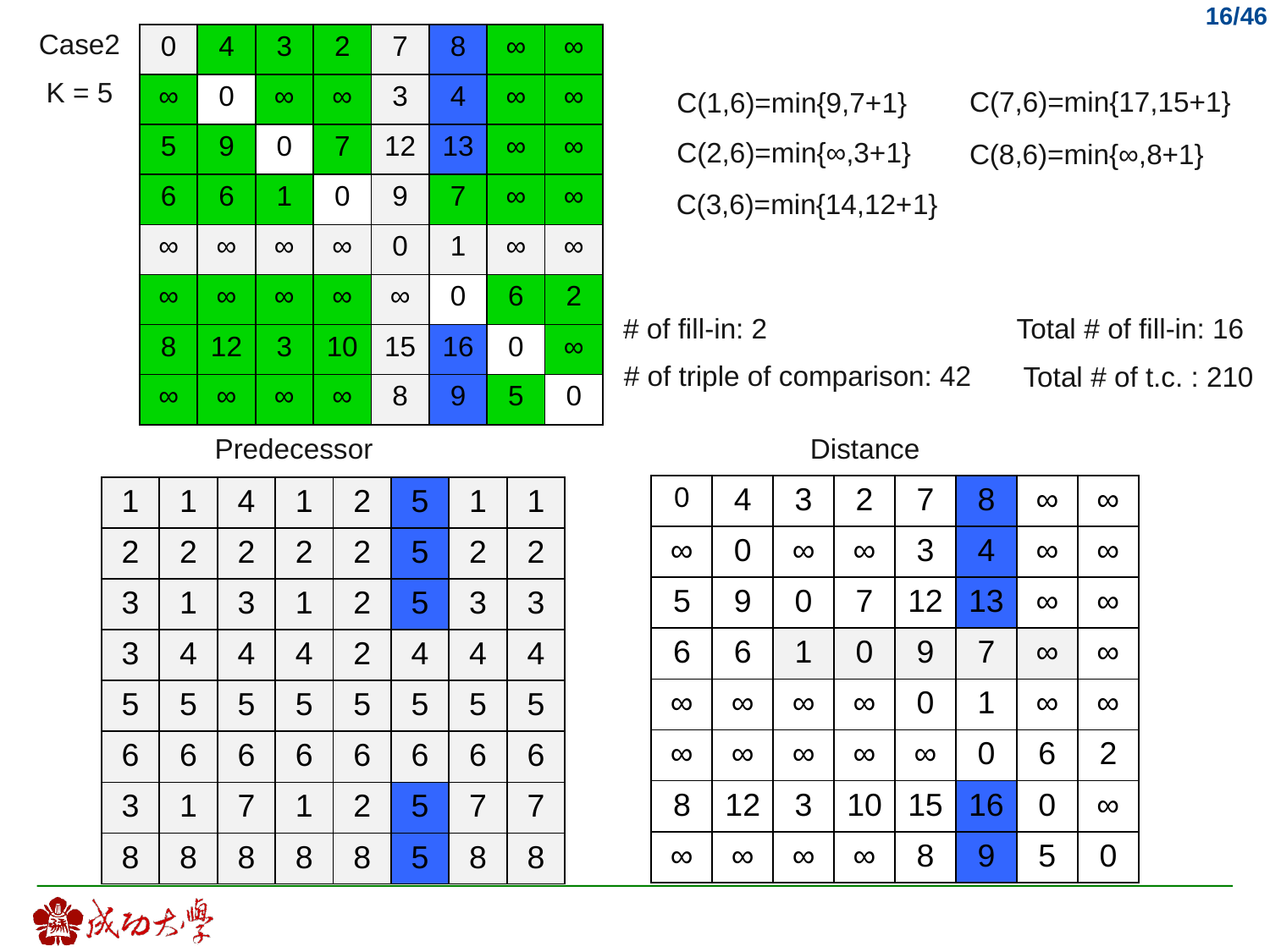

Case2
| 0 | 4 | 3 | 2 | 7 | 8 | ∞ | ∞ |
| --- | --- | --- | --- | --- | --- | --- | --- |
| ∞ | 0 | ∞ | ∞ | 3 | 4 | ∞ | ∞ |
| 5 | 9 | 0 | 7 | 12 | 13 | ∞ | ∞ |
| 6 | 6 | 1 | 0 | 9 | 7 | ∞ | ∞ |
| ∞ | ∞ | ∞ | ∞ | 0 | 1 | ∞ | ∞ |
| ∞ | ∞ | ∞ | ∞ | ∞ | 0 | 6 | 2 |
| 8 | 12 | 3 | 10 | 15 | 16 | 0 | ∞ |
| ∞ | ∞ | ∞ | ∞ | 8 | 9 | 5 | 0 |

K = 5
C(7,6)=min{17,15+1}
C(1,6)=min{9,7+1}
C(2,6)=min{∞,3+1}
C(8,6)=min{∞,8+1}
C(3,6)=min{14,12+1}
# of fill-in: 2
Total # of fill-in: 16
# of triple of comparison: 42
Total # of t.c. : 210
Predecessor
Distance
| 0 | 4 | 3 | 2 | 7 | 8 | ∞ | ∞ |
| --- | --- | --- | --- | --- | --- | --- | --- |
| ∞ | 0 | ∞ | ∞ | 3 | 4 | ∞ | ∞ |
| 5 | 9 | 0 | 7 | 12 | 13 | ∞ | ∞ |
| 6 | 6 | 1 | 0 | 9 | 7 | ∞ | ∞ |
| ∞ | ∞ | ∞ | ∞ | 0 | 1 | ∞ | ∞ |
| ∞ | ∞ | ∞ | ∞ | ∞ | 0 | 6 | 2 |
| 8 | 12 | 3 | 10 | 15 | 16 | 0 | ∞ |
| ∞ | ∞ | ∞ | ∞ | 8 | 9 | 5 | 0 |
| 1 | 1 | 4 | 1 | 2 | 5 | 1 | 1 |
| --- | --- | --- | --- | --- | --- | --- | --- |
| 2 | 2 | 2 | 2 | 2 | 5 | 2 | 2 |
| 3 | 1 | 3 | 1 | 2 | 5 | 3 | 3 |
| 3 | 4 | 4 | 4 | 2 | 4 | 4 | 4 |
| 5 | 5 | 5 | 5 | 5 | 5 | 5 | 5 |
| 6 | 6 | 6 | 6 | 6 | 6 | 6 | 6 |
| 3 | 1 | 7 | 1 | 2 | 5 | 7 | 7 |
| 8 | 8 | 8 | 8 | 8 | 5 | 8 | 8 |